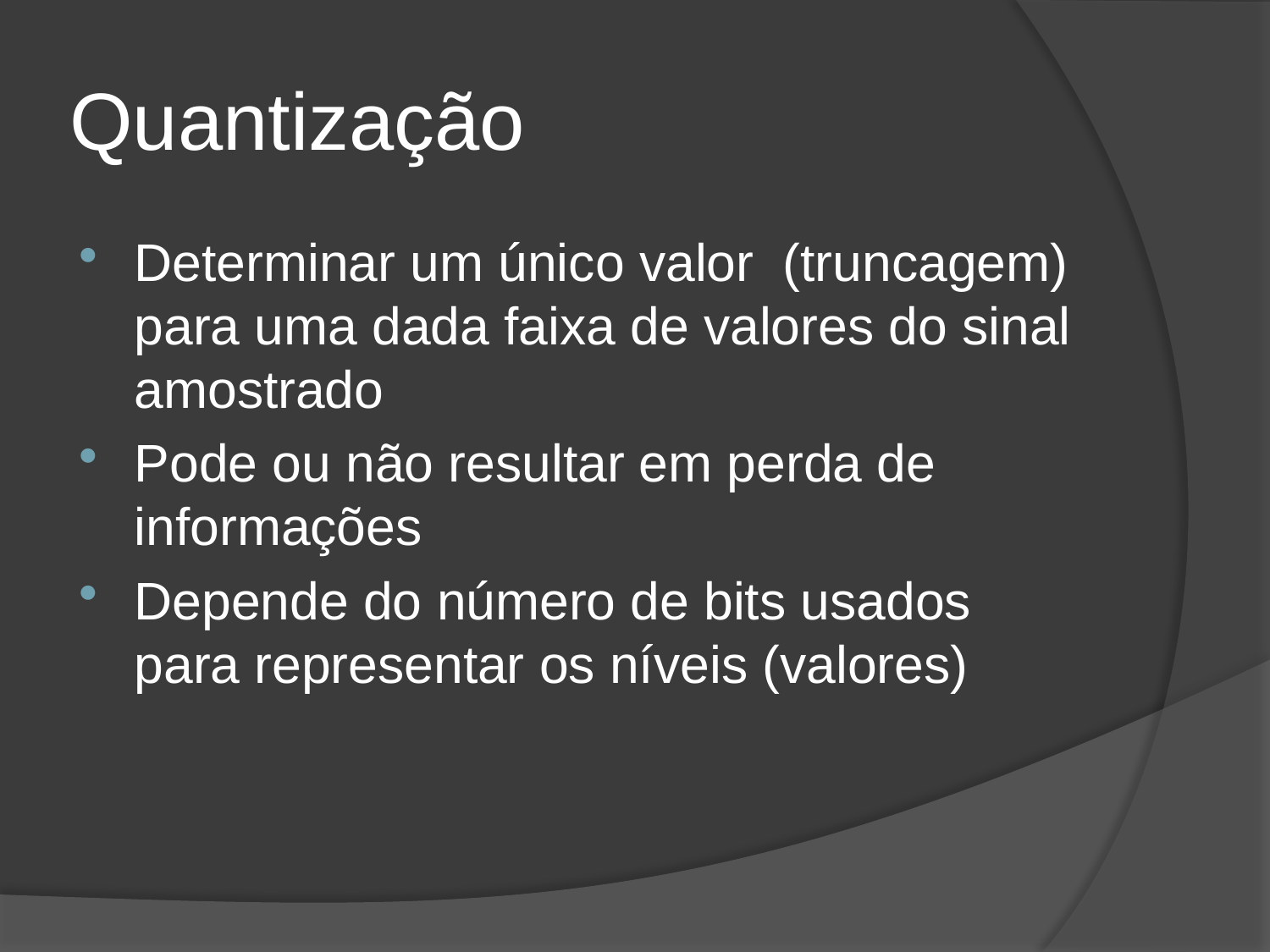

# Quantização
Determinar um único valor  (truncagem) para uma dada faixa de valores do sinal amostrado
Pode ou não resultar em perda de informações
Depende do número de bits usados para representar os níveis (valores)